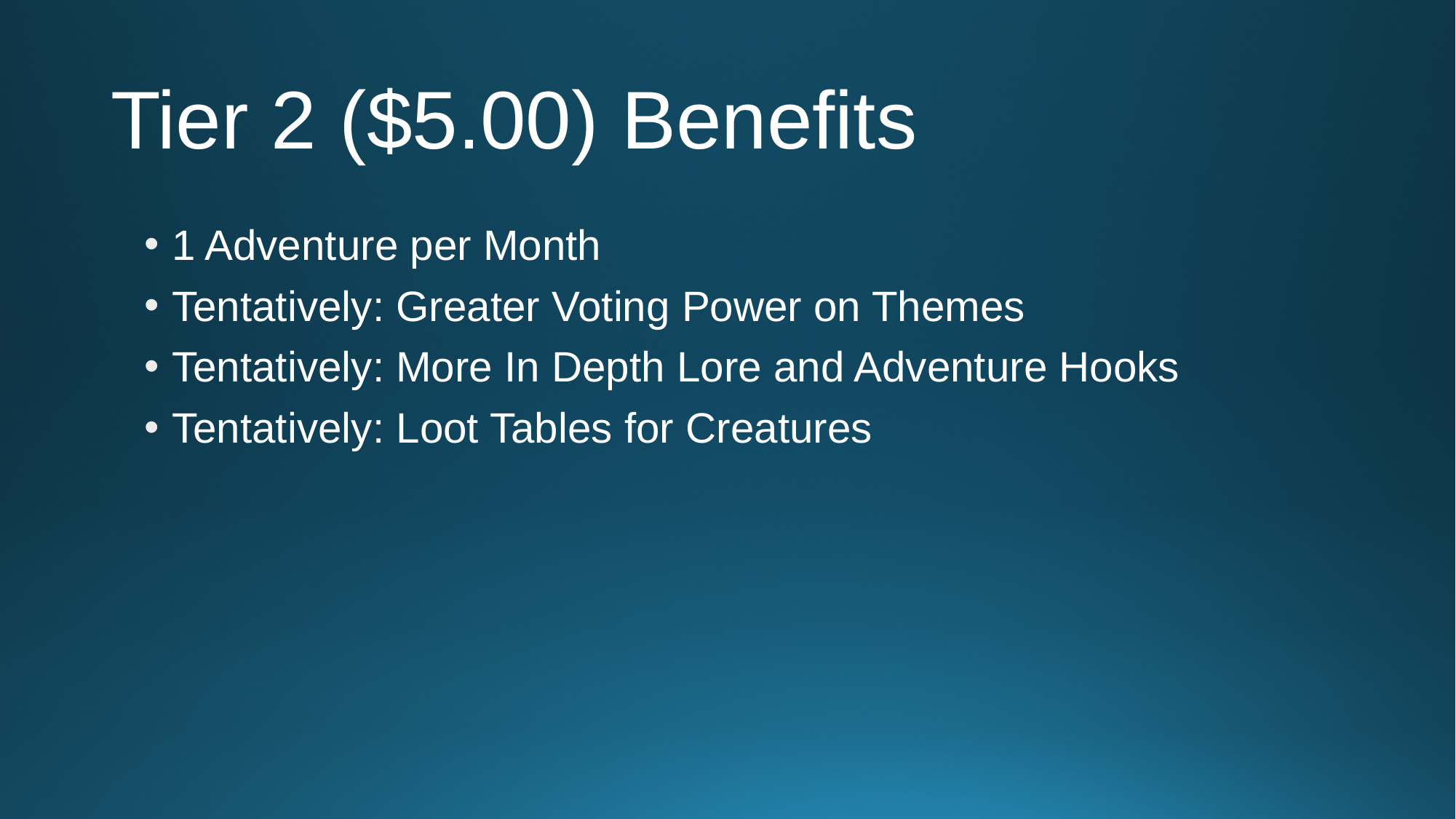

# Tier 2 ($5.00) Benefits
1 Adventure per Month
Tentatively: Greater Voting Power on Themes
Tentatively: More In Depth Lore and Adventure Hooks
Tentatively: Loot Tables for Creatures